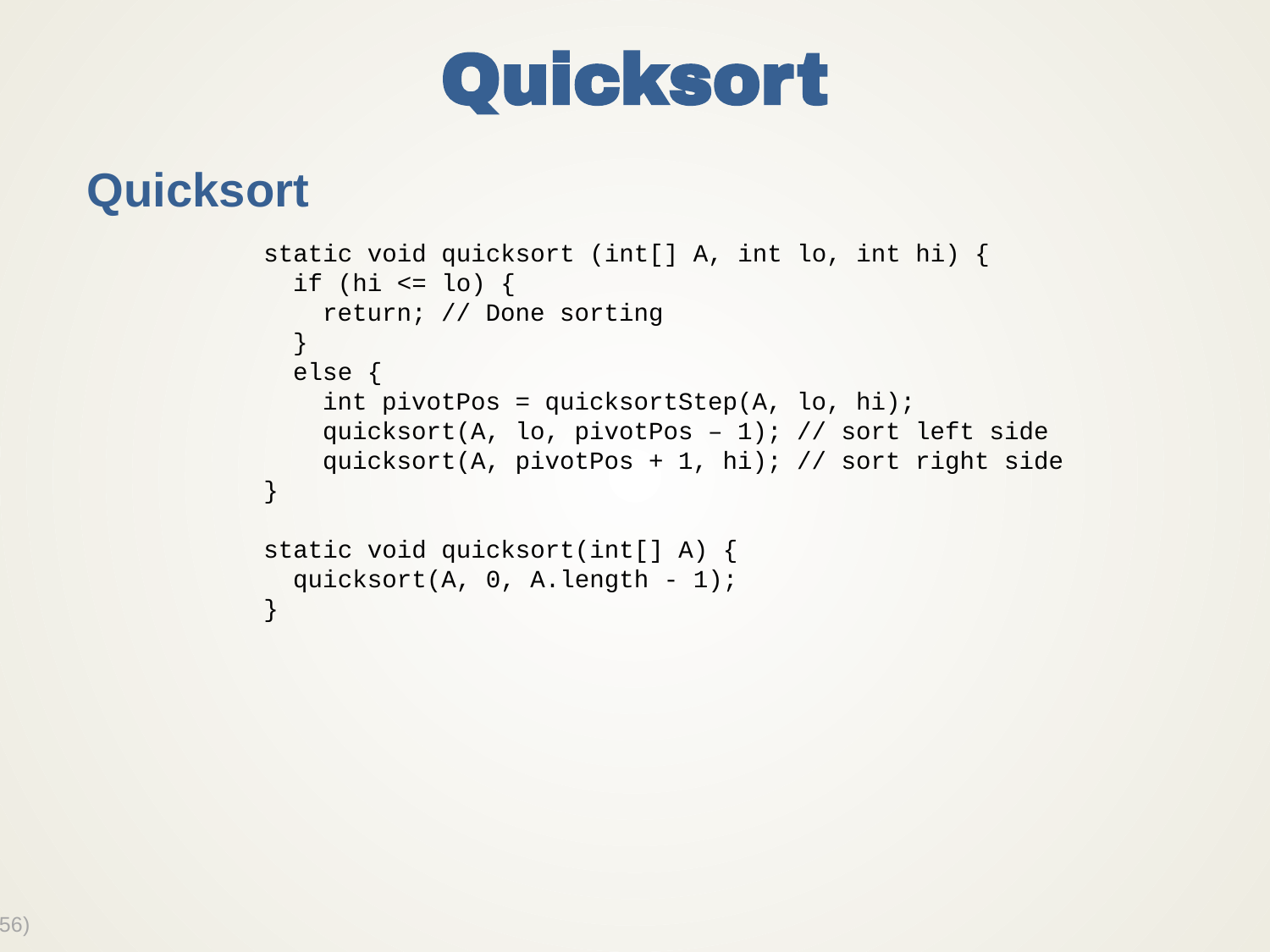

# Quicksort
Quicksort
static void quicksort (int[] A, int lo, int hi) {
  if (hi <= lo) {
    return; // Done sorting
  }
  else {
    int pivotPos = quicksortStep(A, lo, hi);
    quicksort(A, lo, pivotPos – 1); // sort left side
    quicksort(A, pivotPos + 1, hi); // sort right side
}

static void quicksort(int[] A) {
  quicksort(A, 0, A.length - 1);
}